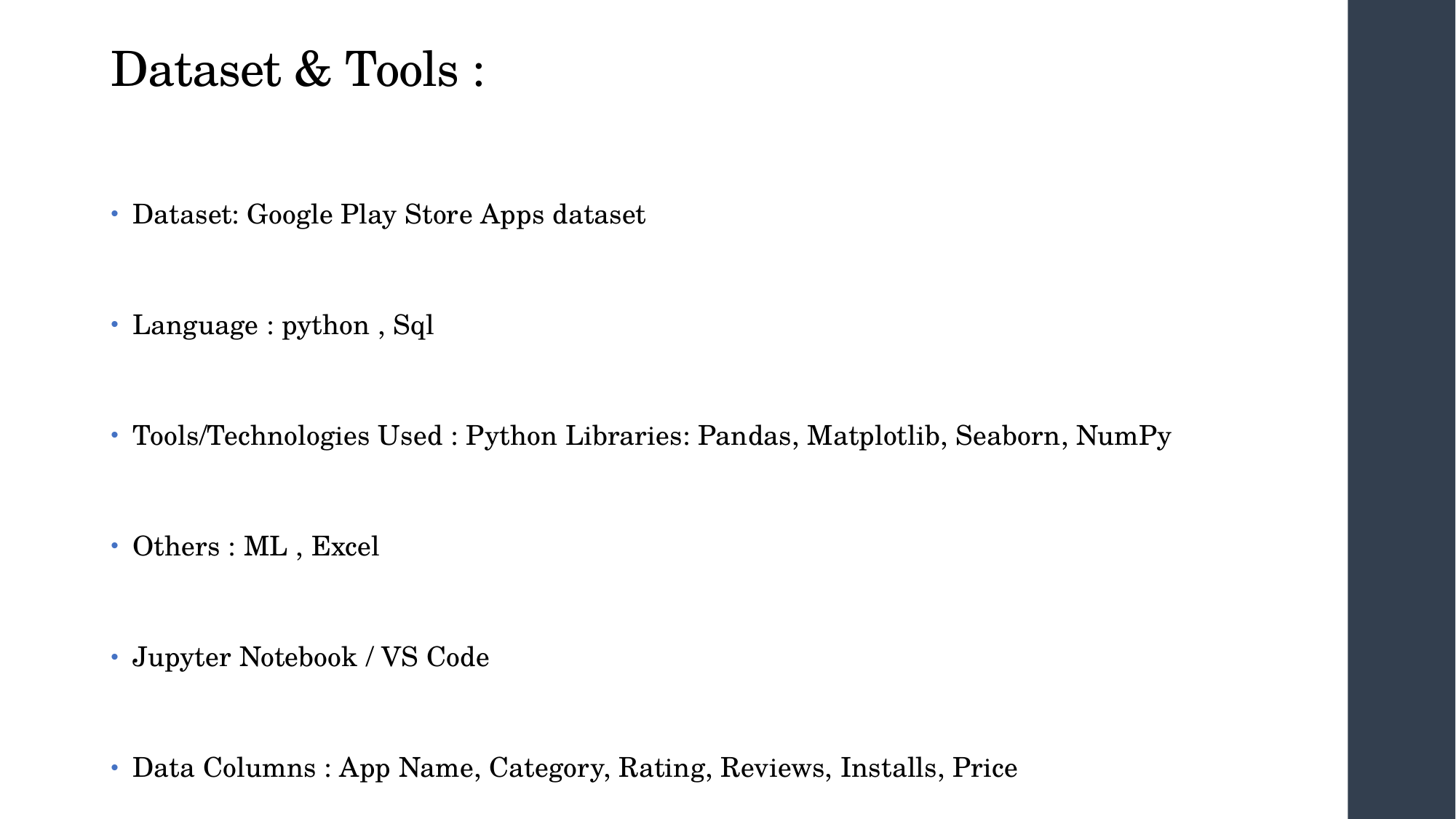

# Dataset & Tools :

Dataset: Google Play Store Apps dataset

Language : python , Sql

Tools/Technologies Used : Python Libraries: Pandas, Matplotlib, Seaborn, NumPy

Others : ML , Excel

Jupyter Notebook / VS Code

Data Columns : App Name, Category, Rating, Reviews, Installs, Price